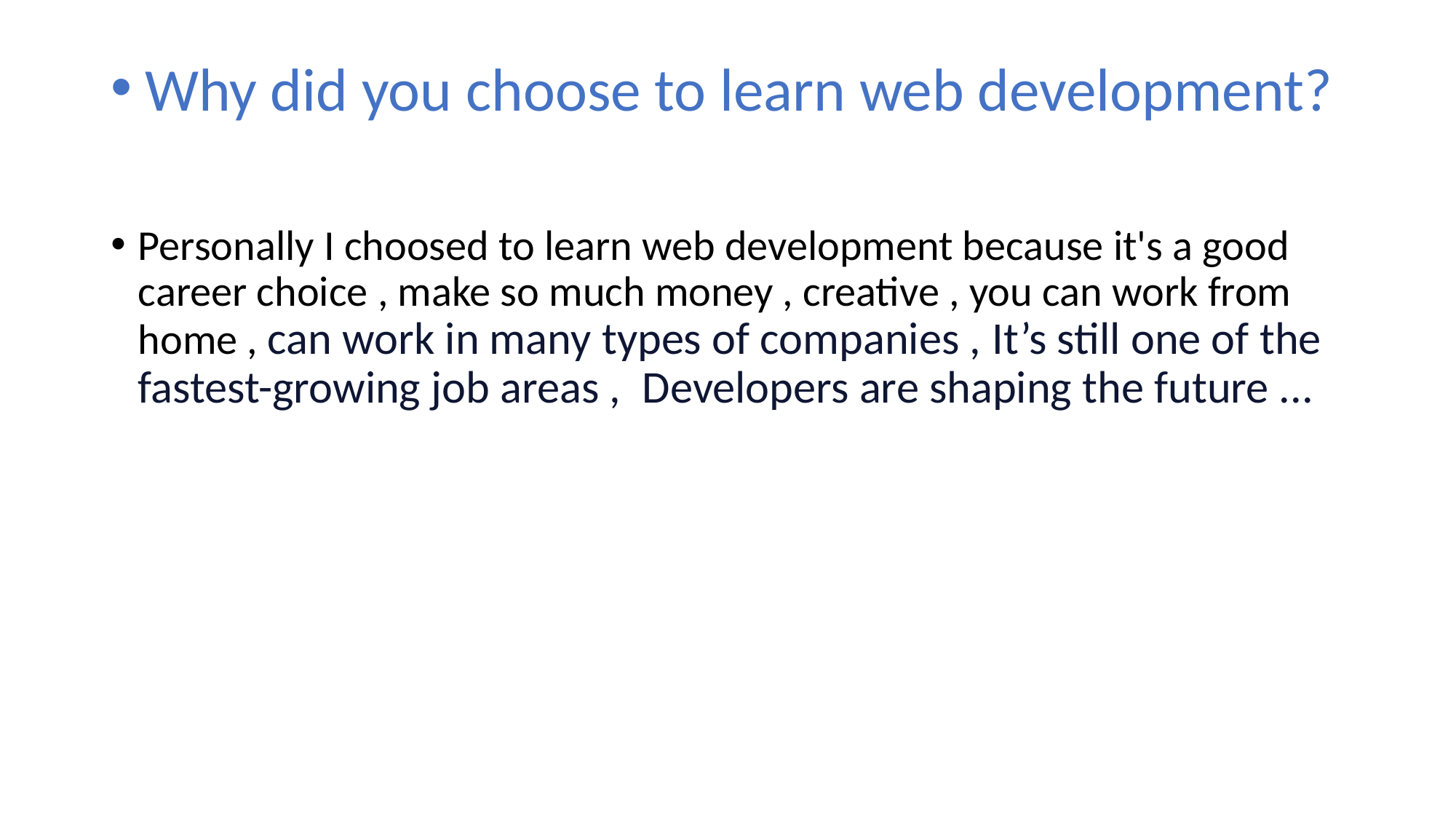

# Why did you choose to learn web development?

Personally I choosed to learn web development because it's a good career choice , make so much money , creative , you can work from home , can work in many types of companies , It’s still one of the fastest-growing job areas ,  Developers are shaping the future ...